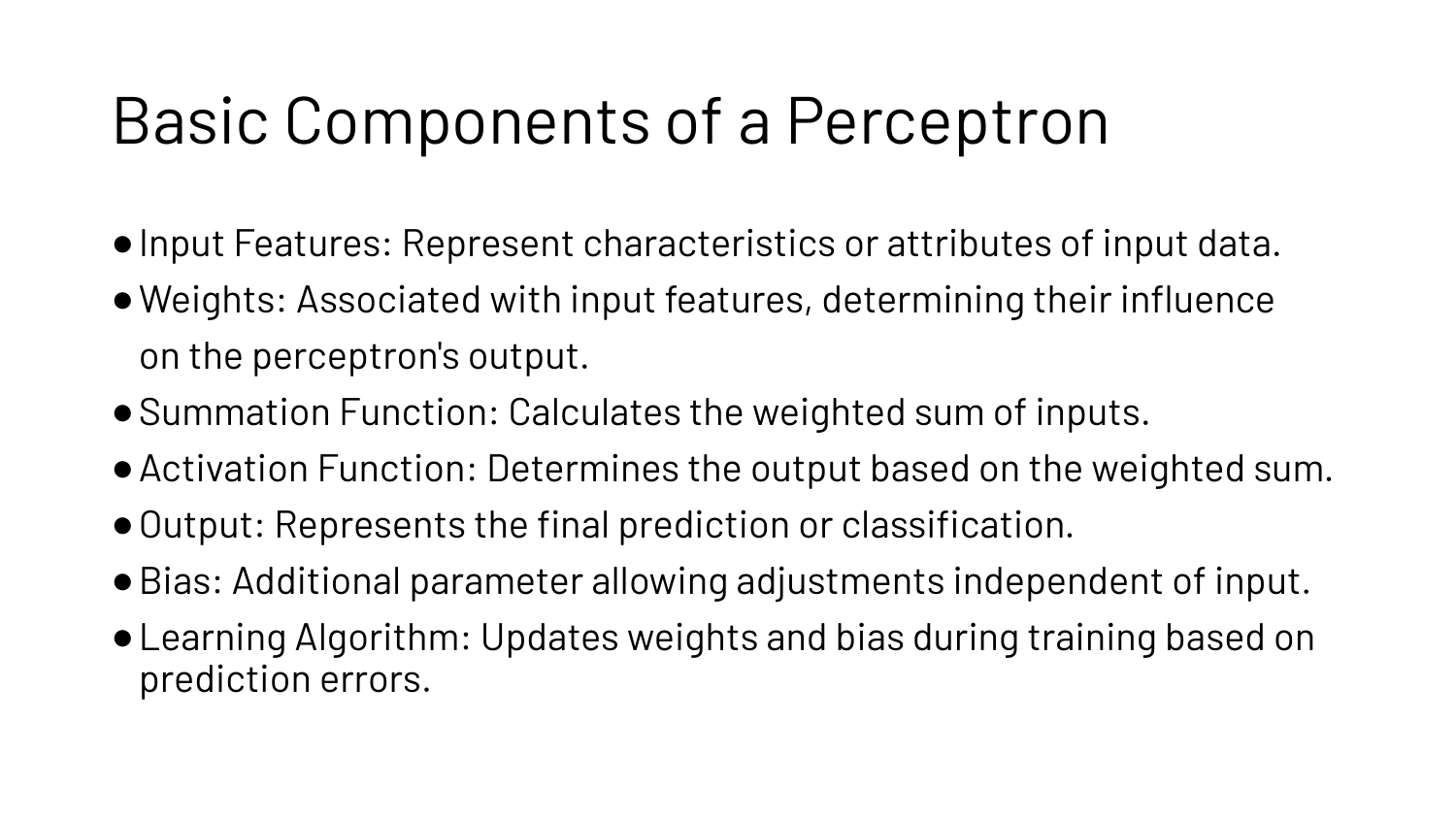

# Basic Components of a Perceptron
Input Features: Represent characteristics or attributes of input data.
Weights: Associated with input features, determining their influence
on the perceptron's output.
Summation Function: Calculates the weighted sum of inputs.
Activation Function: Determines the output based on the weighted sum.
Output: Represents the final prediction or classification.
Bias: Additional parameter allowing adjustments independent of input.
Learning Algorithm: Updates weights and bias during training based on prediction errors.